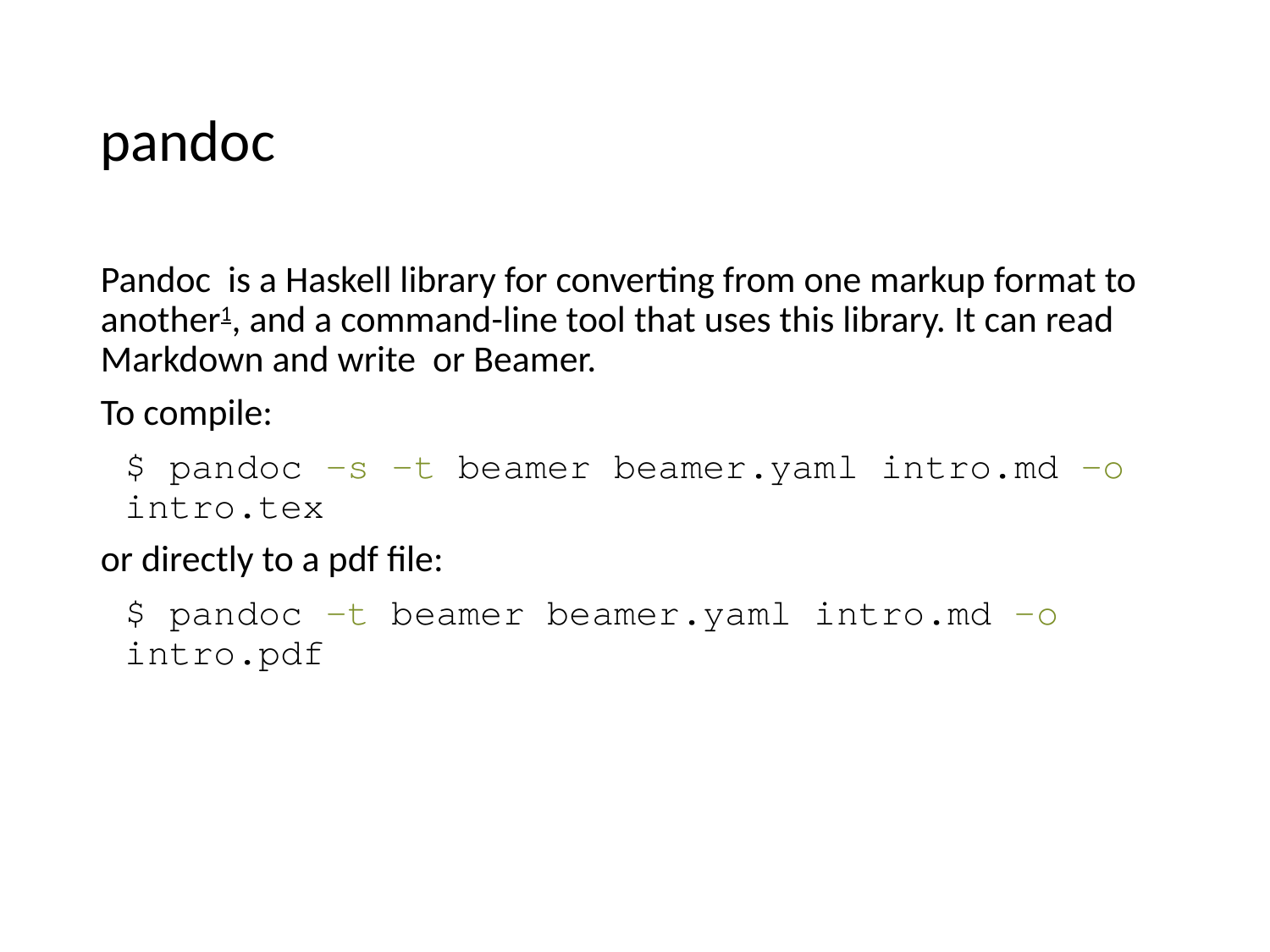

# pandoc
Pandoc  is a Haskell library for converting from one markup format to another1, and a command-line tool that uses this library. It can read Markdown and write  or Beamer.
To compile:
$ pandoc -s -t beamer beamer.yaml intro.md -o intro.tex
or directly to a pdf file:
$ pandoc -t beamer beamer.yaml intro.md -o intro.pdf